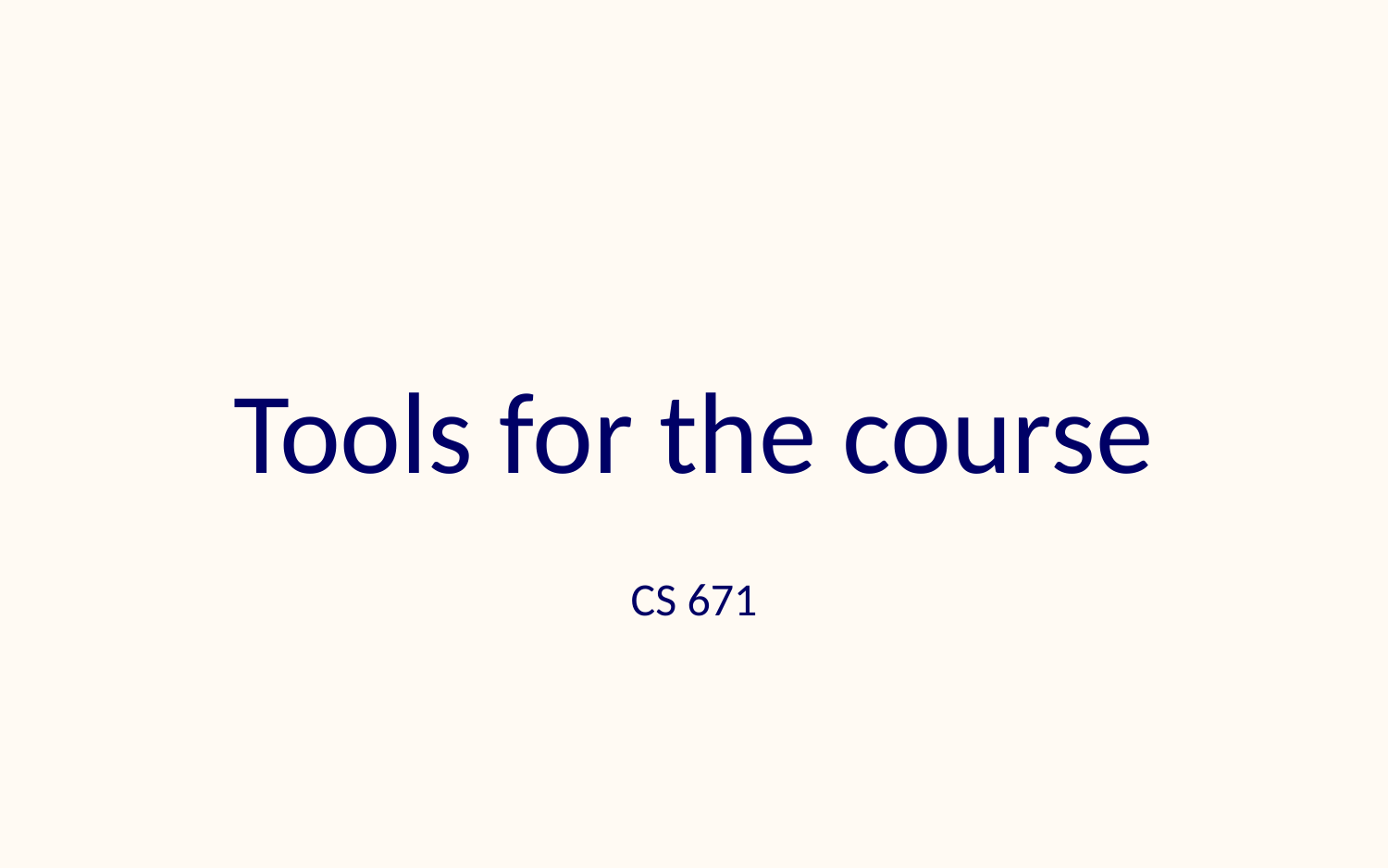

# Tools for the course
CS 671